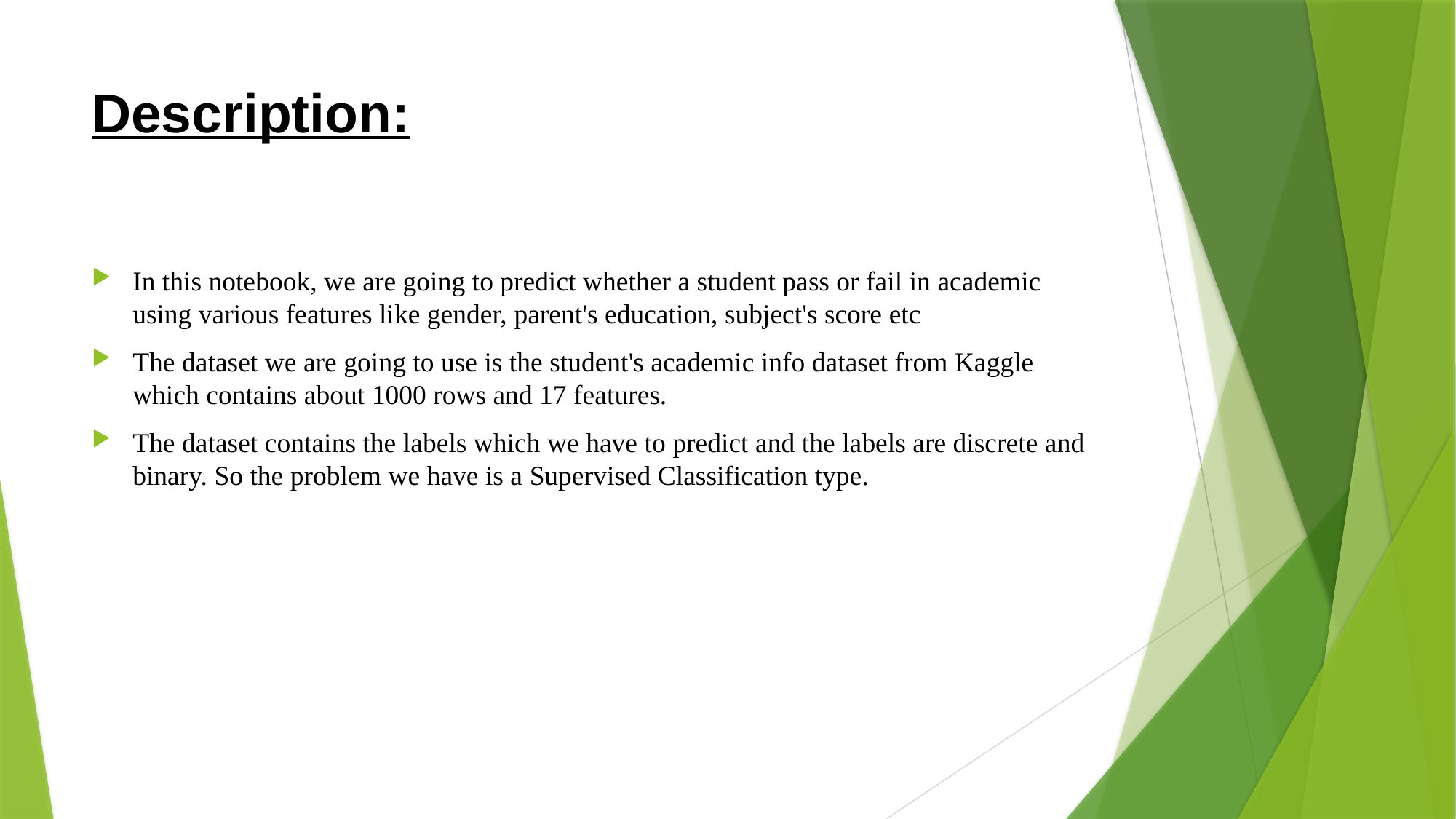

# Description:
In this notebook, we are going to predict whether a student pass or fail in academic using various features like gender, parent's education, subject's score etc
The dataset we are going to use is the student's academic info dataset from Kaggle which contains about 1000 rows and 17 features.
The dataset contains the labels which we have to predict and the labels are discrete and binary. So the problem we have is a Supervised Classification type.